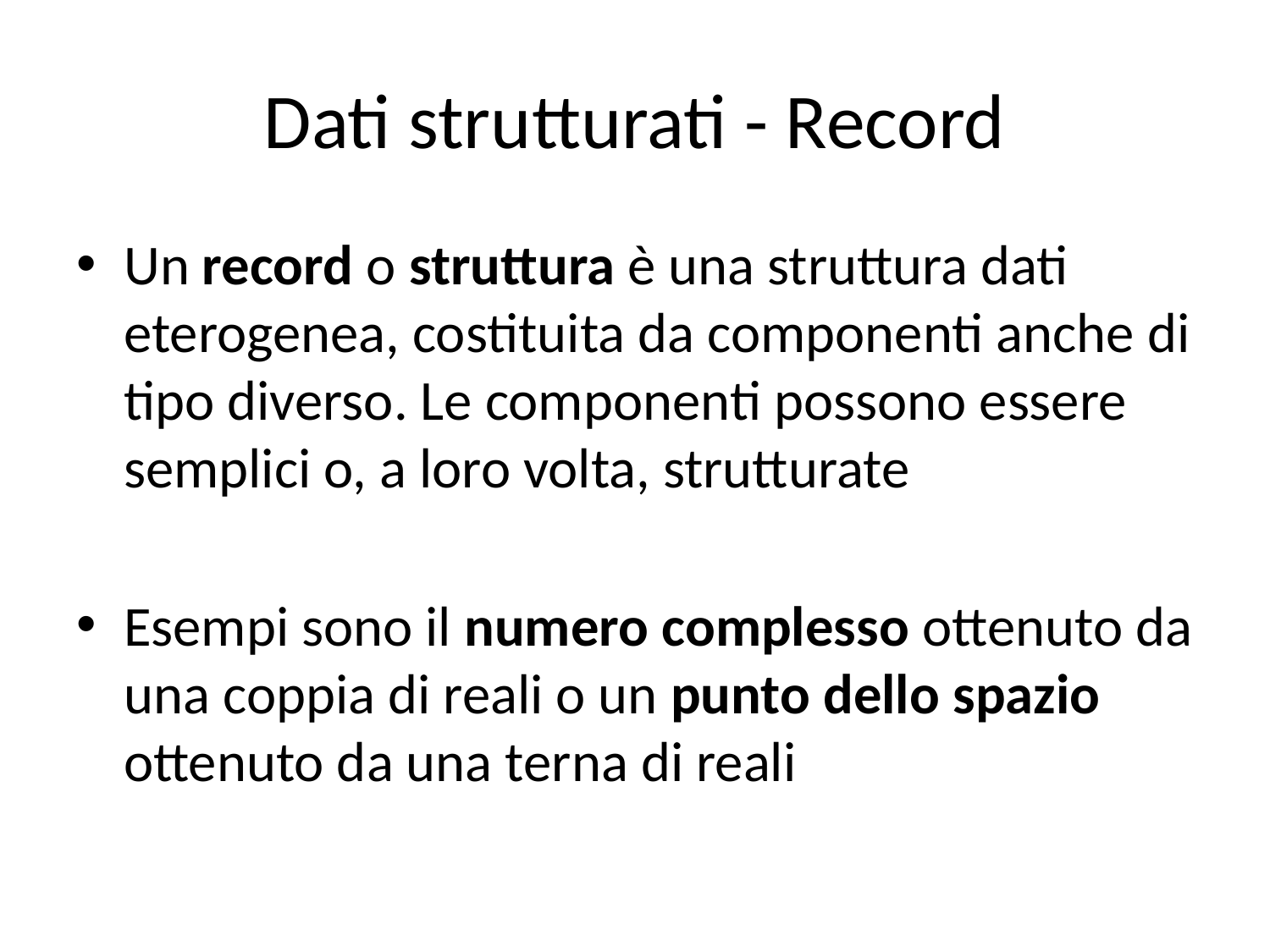

# Dati strutturati - Record
Un record o struttura è una struttura dati eterogenea, costituita da componenti anche di tipo diverso. Le componenti possono essere semplici o, a loro volta, strutturate

Esempi sono il numero complesso ottenuto da una coppia di reali o un punto dello spazio ottenuto da una terna di reali